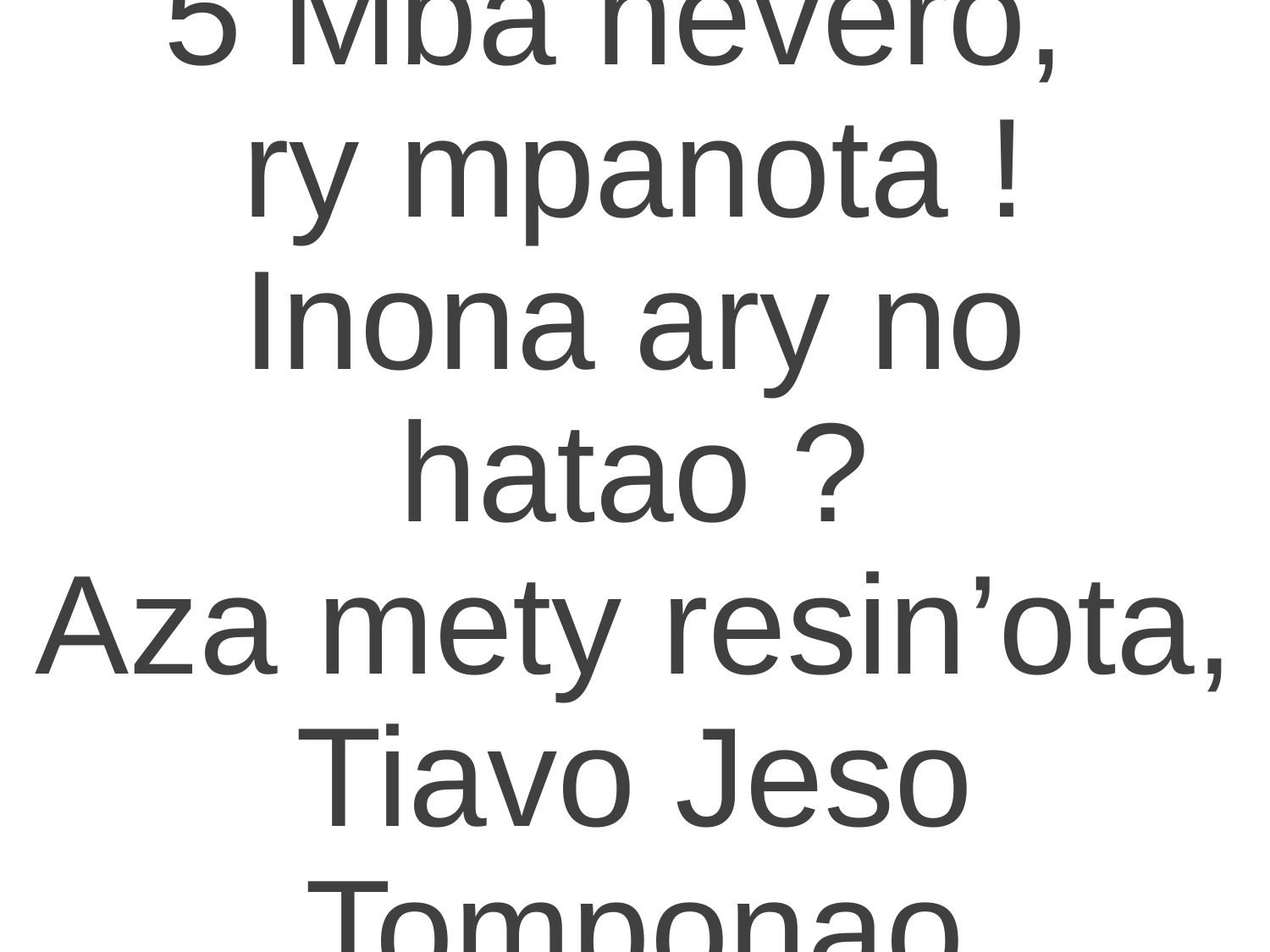

5 Mba hevero,
ry mpanota !
Inona ary no hatao ?
Aza mety resin’ota,
Tiavo Jeso Tomponao